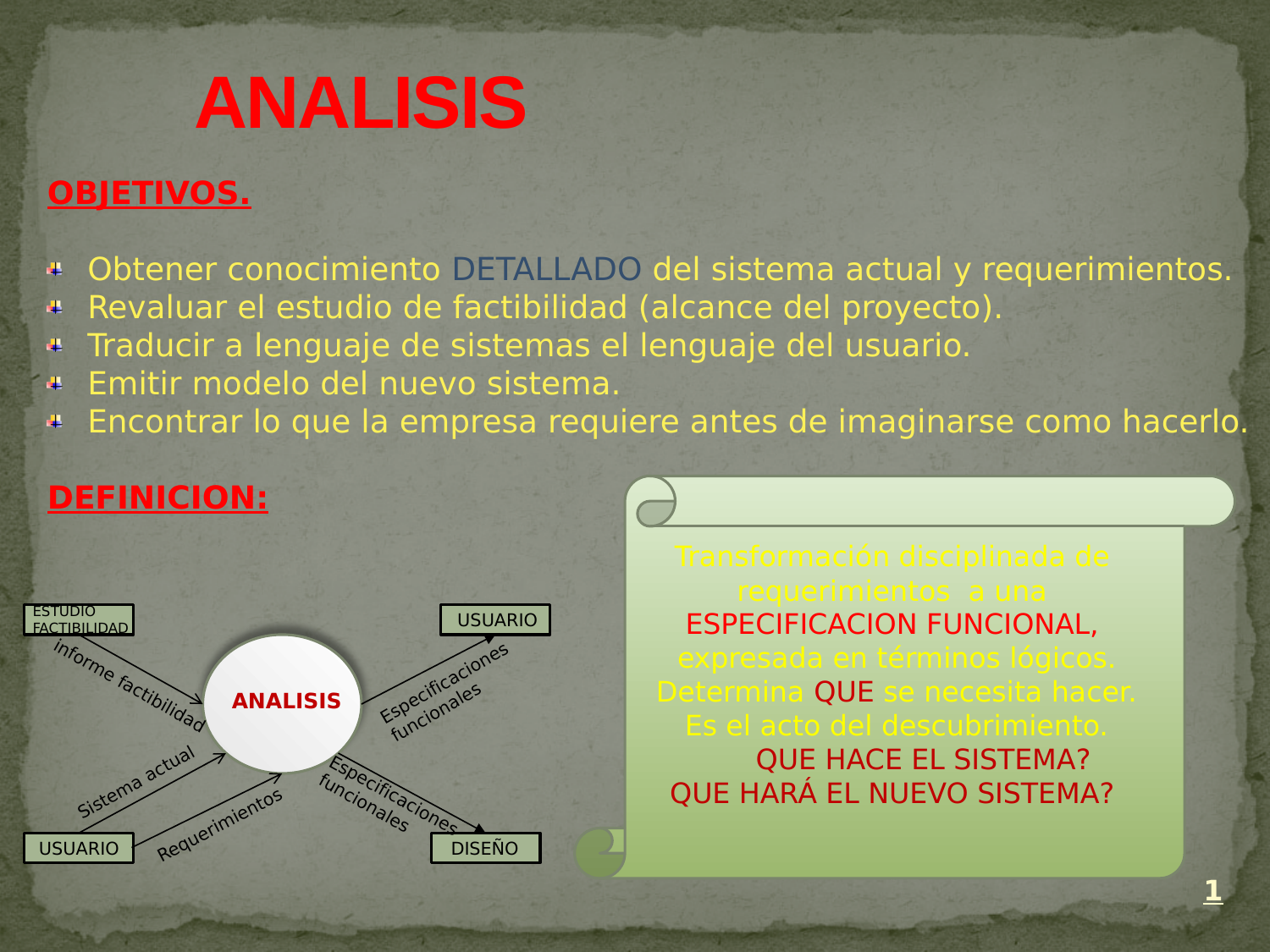

# ANALISIS
OBJETIVOS.

 Obtener conocimiento DETALLADO del sistema actual y requerimientos.
 Revaluar el estudio de factibilidad (alcance del proyecto).
 Traducir a lenguaje de sistemas el lenguaje del usuario.
 Emitir modelo del nuevo sistema.
 Encontrar lo que la empresa requiere antes de imaginarse como hacerlo.

DEFINICION:

Transformación disciplinada de
requerimientos  a una
ESPECIFICACION FUNCIONAL,
expresada en términos lógicos.
Determina QUE se necesita hacer.
Es el acto del descubrimiento.
      QUE HACE EL SISTEMA?
QUE HARÁ EL NUEVO SISTEMA?
ESTUDIO
FACTIBILIDAD
USUARIO

Especificaciones
funcionales
informe factibilidad
ANALISIS
Sistema actual
Especificaciones
funcionales
Requerimientos
USUARIO
DISEÑO

1